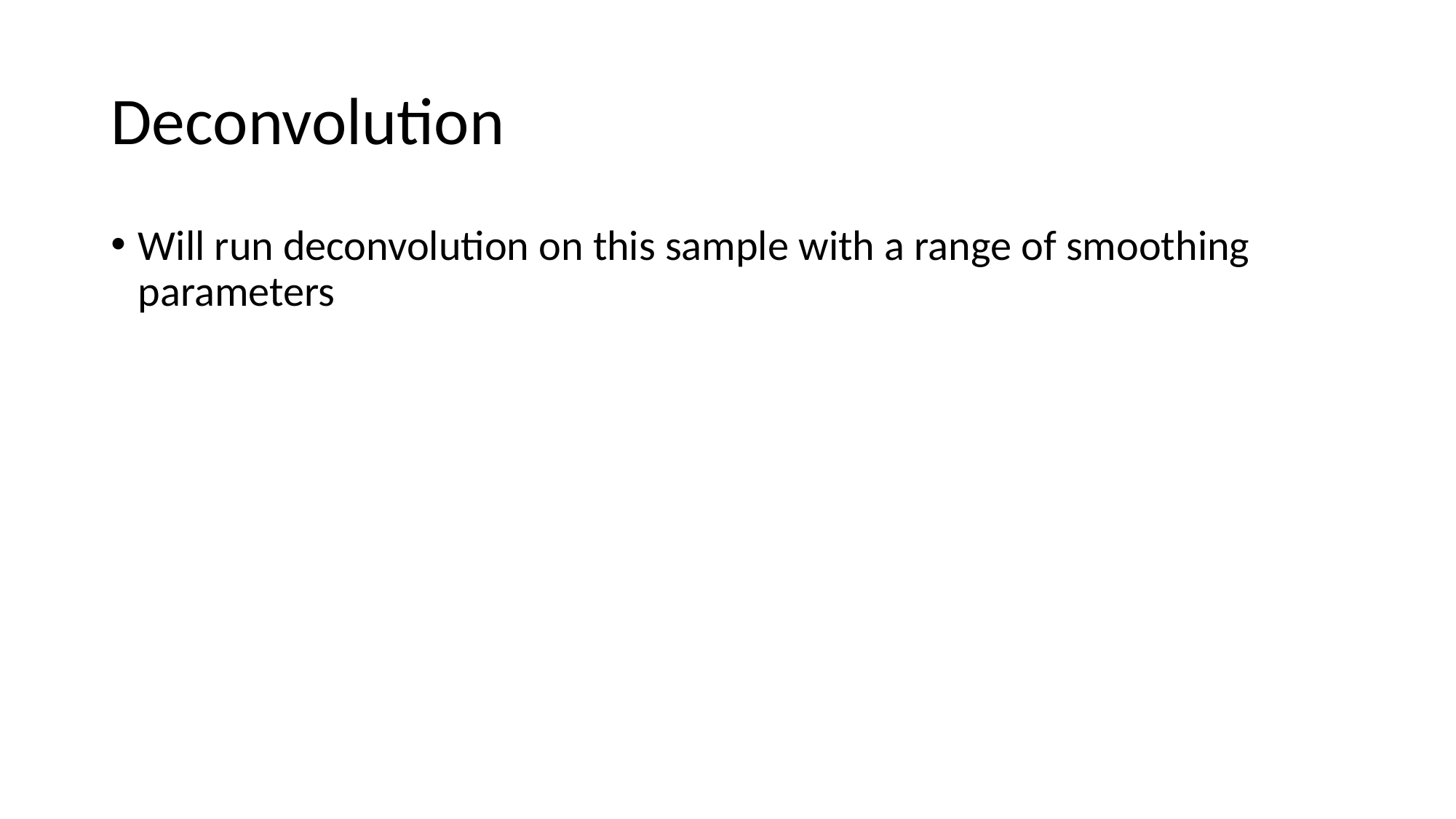

# Deconvolution
Will run deconvolution on this sample with a range of smoothing parameters